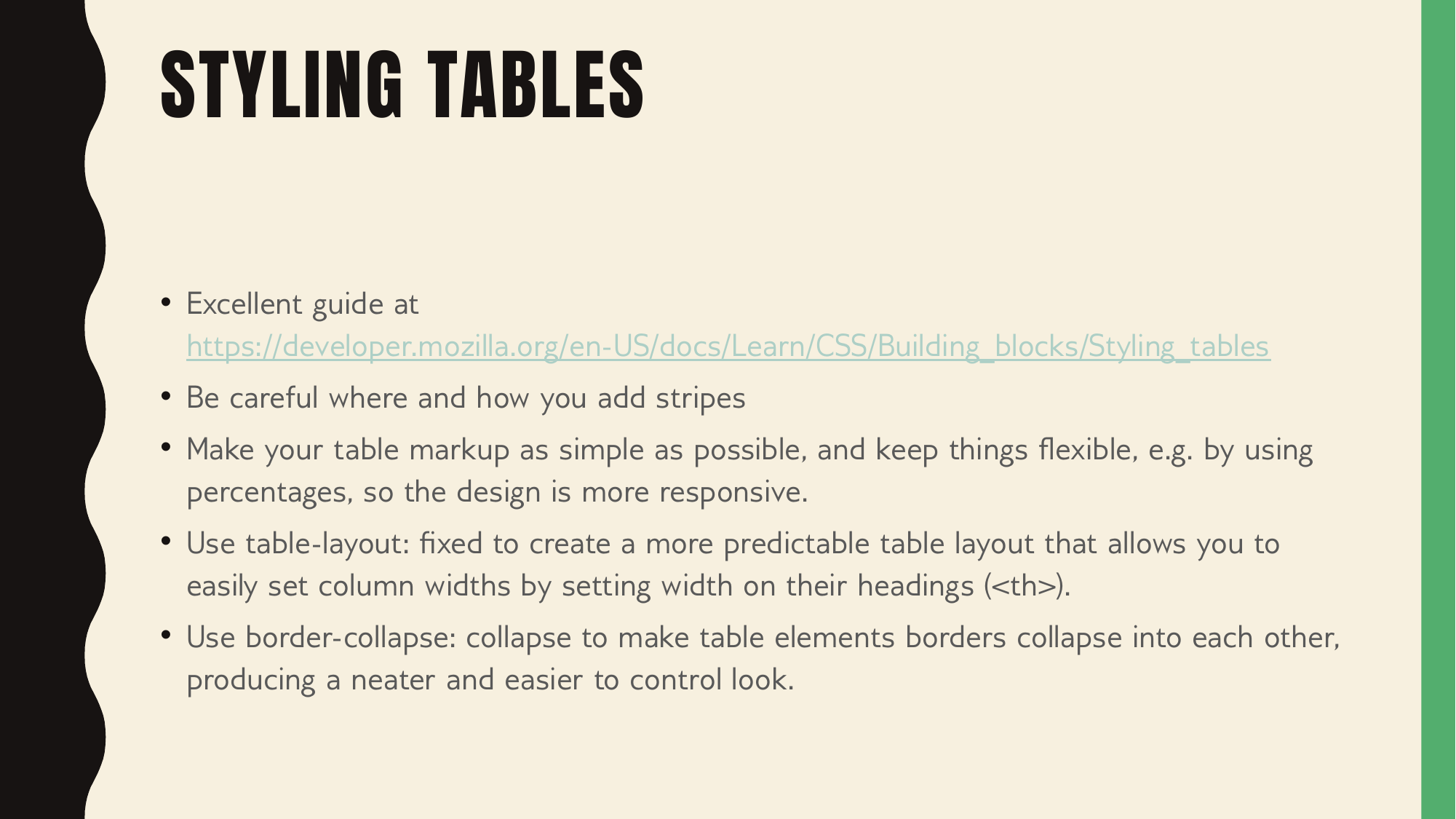

# Styling tables
Excellent guide at https://developer.mozilla.org/en-US/docs/Learn/CSS/Building_blocks/Styling_tables
Be careful where and how you add stripes
Make your table markup as simple as possible, and keep things flexible, e.g. by using percentages, so the design is more responsive.
Use table-layout: fixed to create a more predictable table layout that allows you to easily set column widths by setting width on their headings (<th>).
Use border-collapse: collapse to make table elements borders collapse into each other, producing a neater and easier to control look.